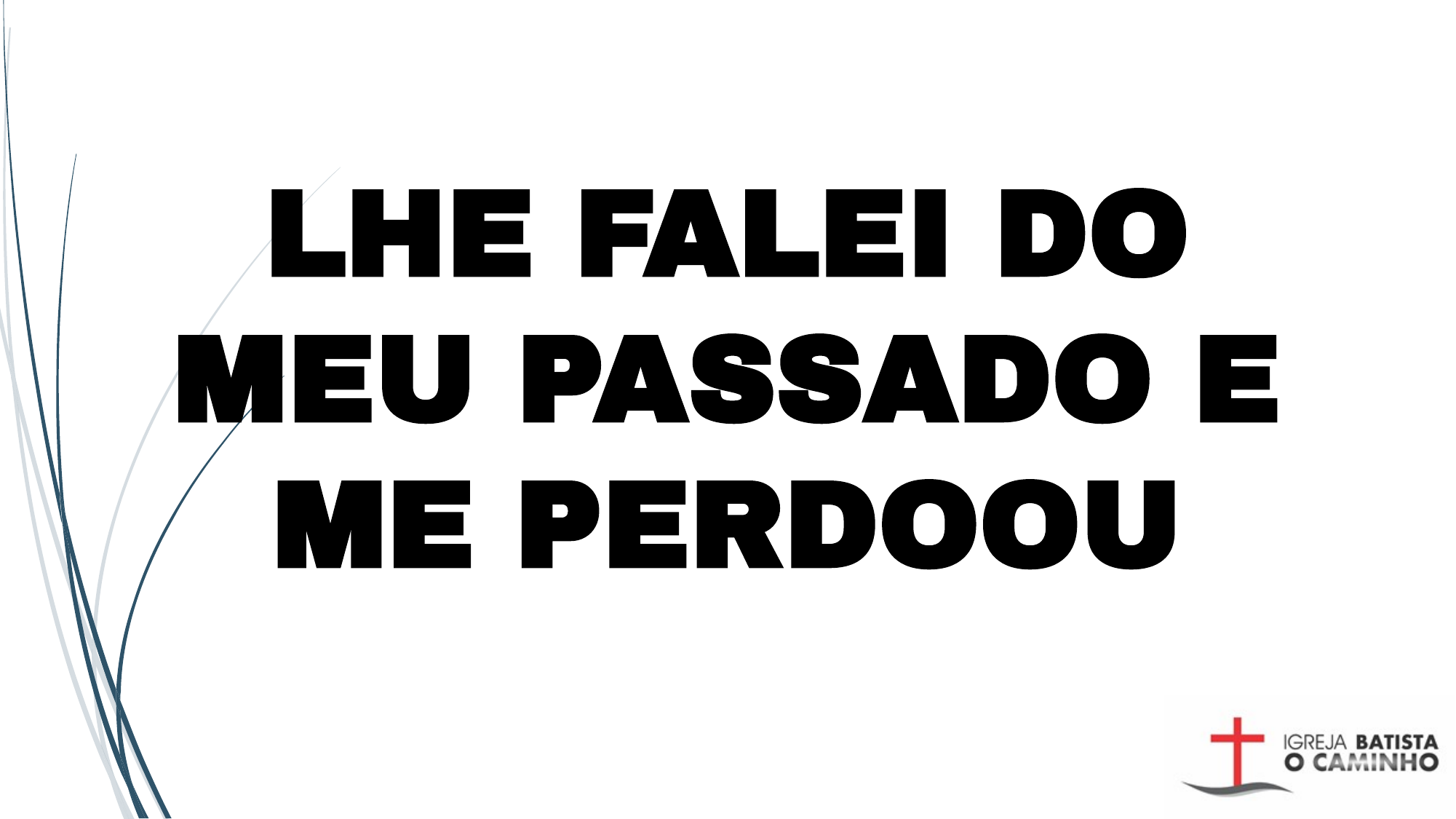

# LHE FALEI DO MEU PASSADO E ME PERDOOU